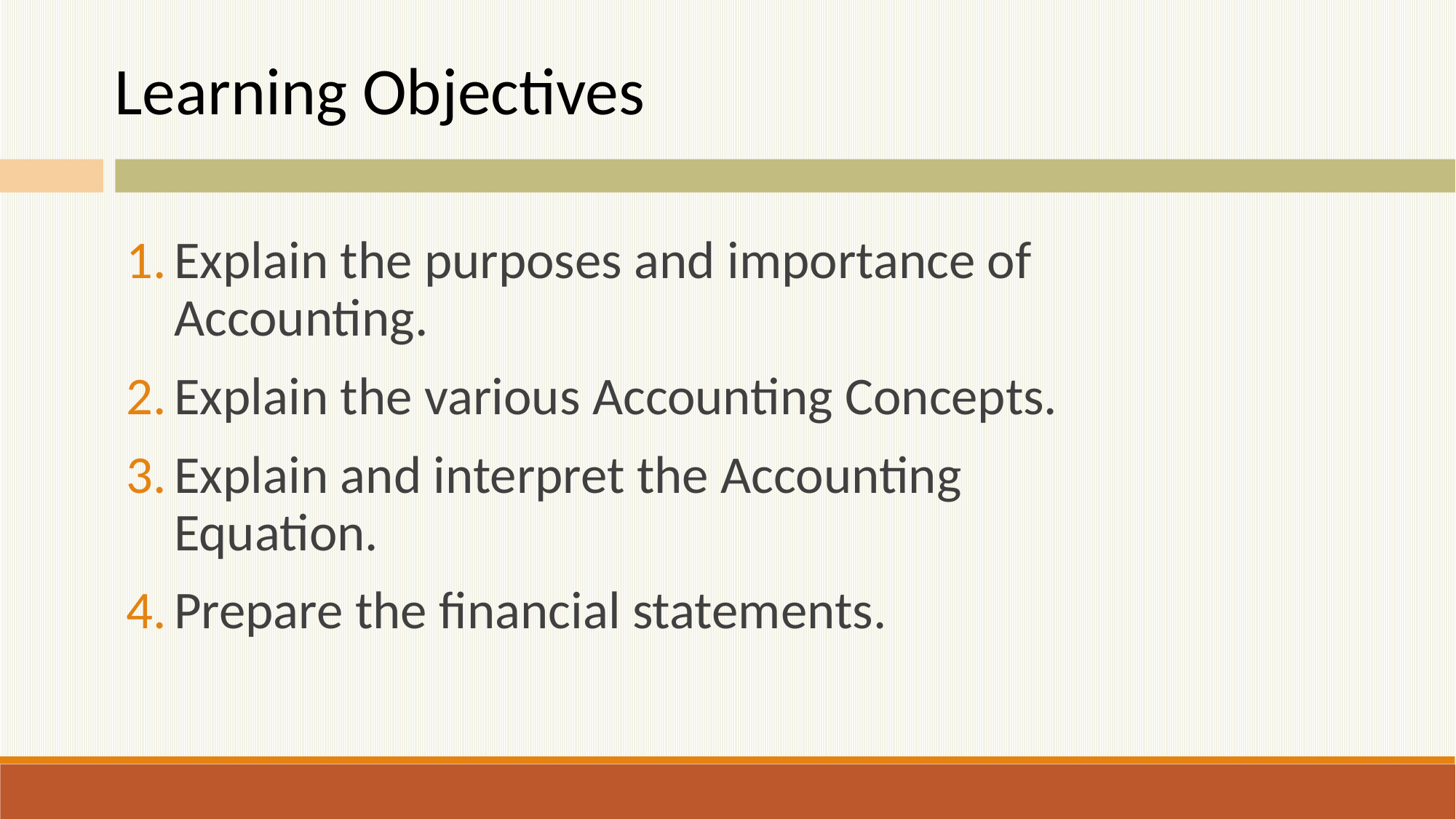

Learning Objectives

Explain the purposes and importance of Accounting.
Explain the various Accounting Concepts.
Explain and interpret the Accounting Equation.
Prepare the financial statements.